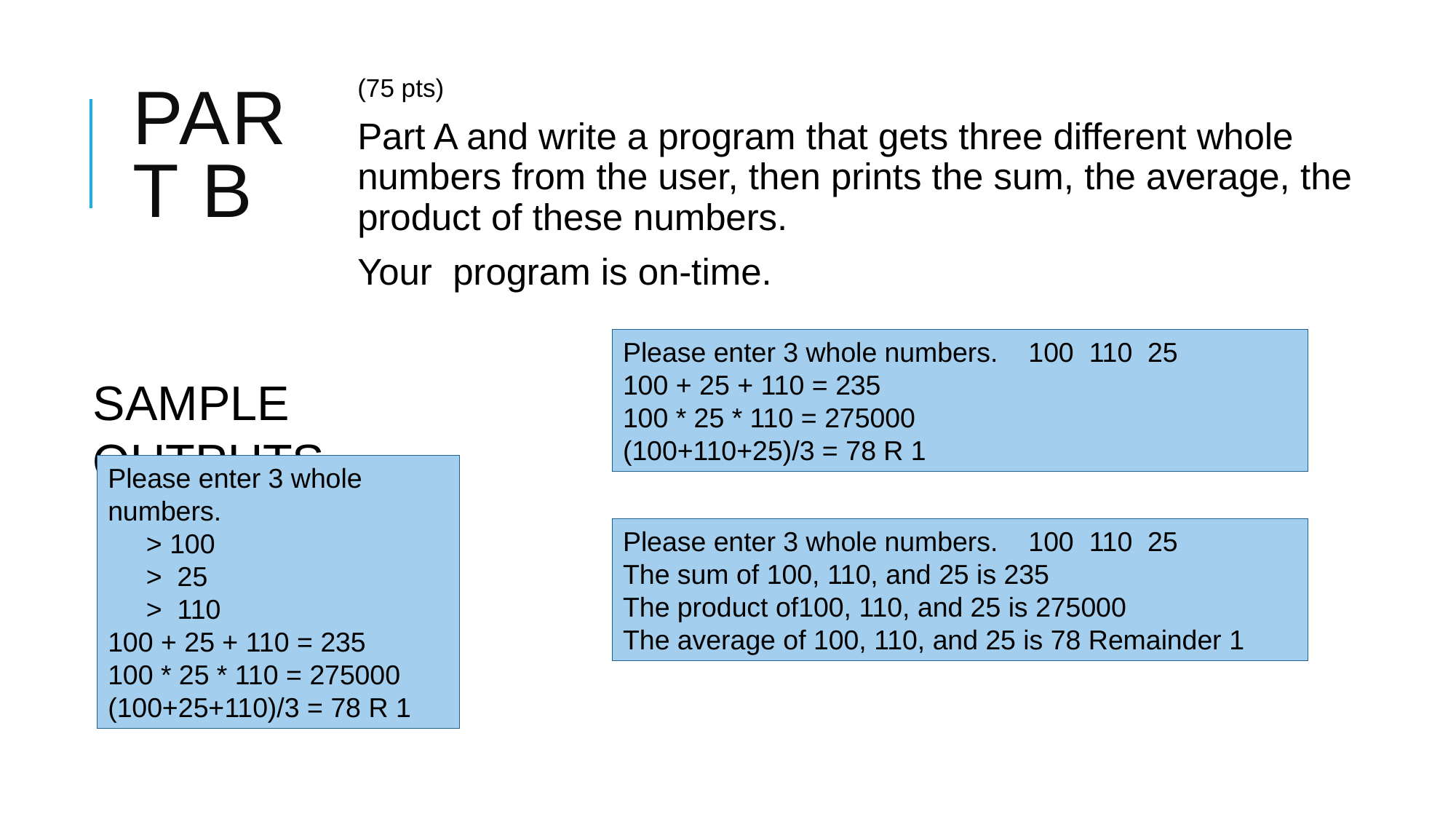

# Part b
(75 pts)
Part A and write a program that gets three different whole numbers from the user, then prints the sum, the average, the product of these numbers.
Your  program is on-time.

Please enter 3 whole numbers.    100  110  25
100 + 25 + 110 = 235
100 * 25 * 110 = 275000
(100+110+25)/3 = 78 R 1
SAMPLE OUTPUTS
Please enter 3 whole numbers.
     > 100
     >  25
     >  110
100 + 25 + 110 = 235
100 * 25 * 110 = 275000
(100+25+110)/3 = 78 R 1
Please enter 3 whole numbers.    100  110  25
The sum of 100, 110, and 25 is 235
The product of100, 110, and 25 is 275000
The average of 100, 110, and 25 is 78 Remainder 1